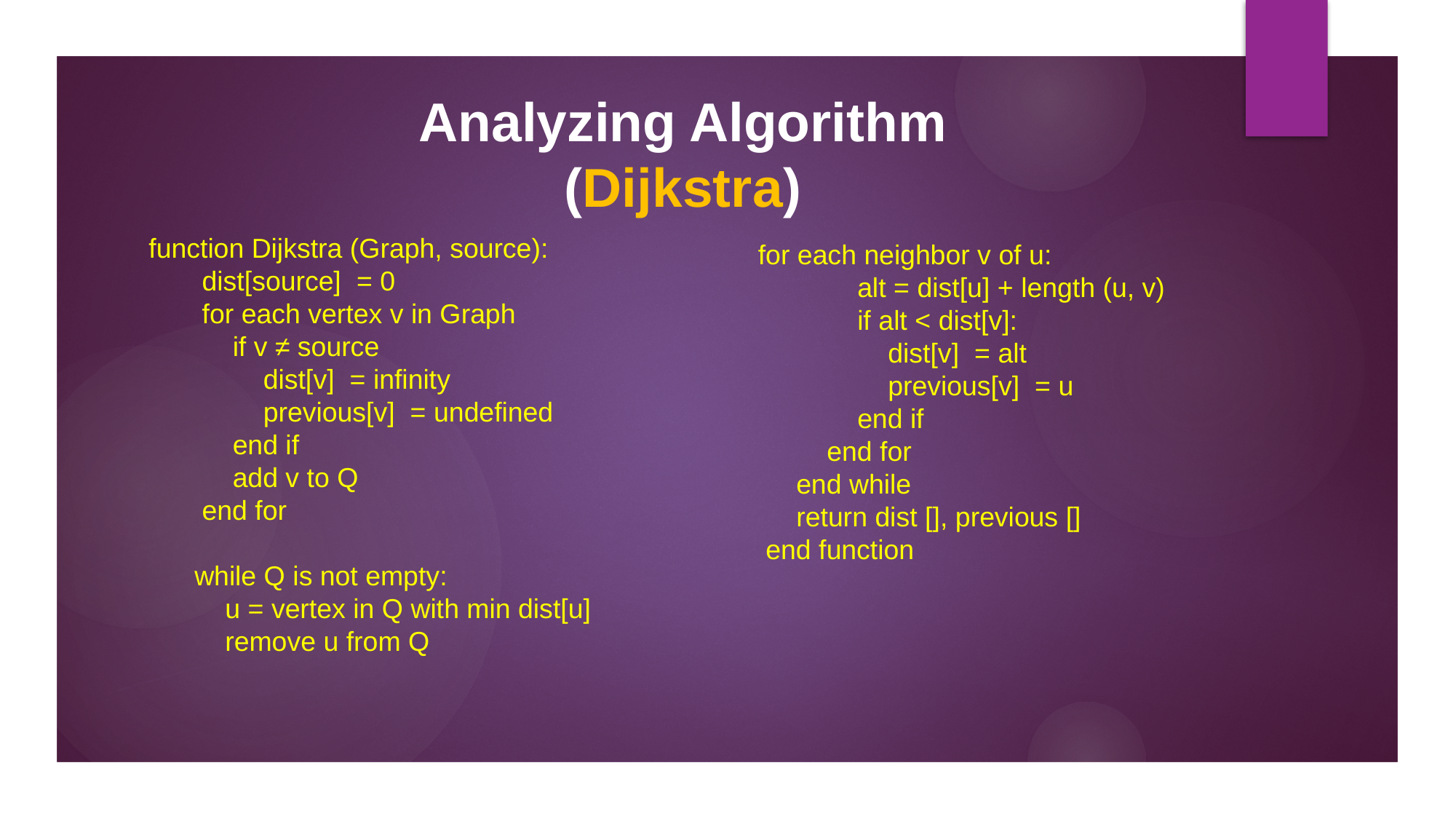

Analyzing Algorithm (Dijkstra)

function Dijkstra (Graph, source):
       dist[source]  = 0
       for each vertex v in Graph
           if v ≠ source
               dist[v]  = infinity
               previous[v]  = undefined
           end if
           add v to Q
       end for

      while Q is not empty:
          u = vertex in Q with min dist[u]
          remove u from Q

 for each neighbor v of u:
              alt = dist[u] + length (u, v)
              if alt < dist[v]:
                  dist[v]  = alt
                  previous[v]  = u
              end if
          end for
      end while
      return dist [], previous []
  end function